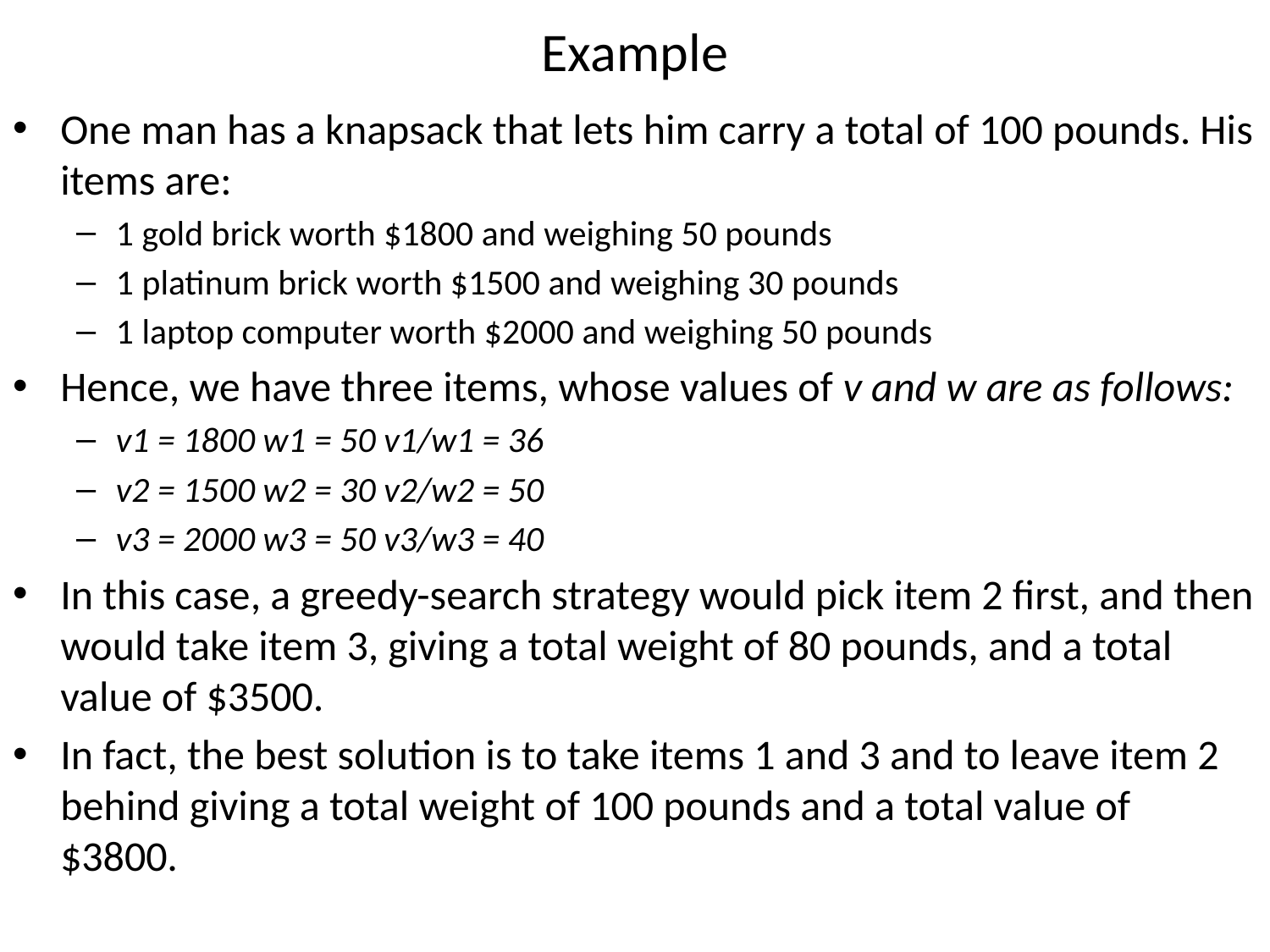

# Example
One man has a knapsack that lets him carry a total of 100 pounds. His items are:
1 gold brick worth $1800 and weighing 50 pounds
1 platinum brick worth $1500 and weighing 30 pounds
1 laptop computer worth $2000 and weighing 50 pounds
Hence, we have three items, whose values of v and w are as follows:
v1 = 1800 w1 = 50 v1/w1 = 36
v2 = 1500 w2 = 30 v2/w2 = 50
v3 = 2000 w3 = 50 v3/w3 = 40
In this case, a greedy-search strategy would pick item 2 first, and then would take item 3, giving a total weight of 80 pounds, and a total value of $3500.
In fact, the best solution is to take items 1 and 3 and to leave item 2 behind giving a total weight of 100 pounds and a total value of $3800.